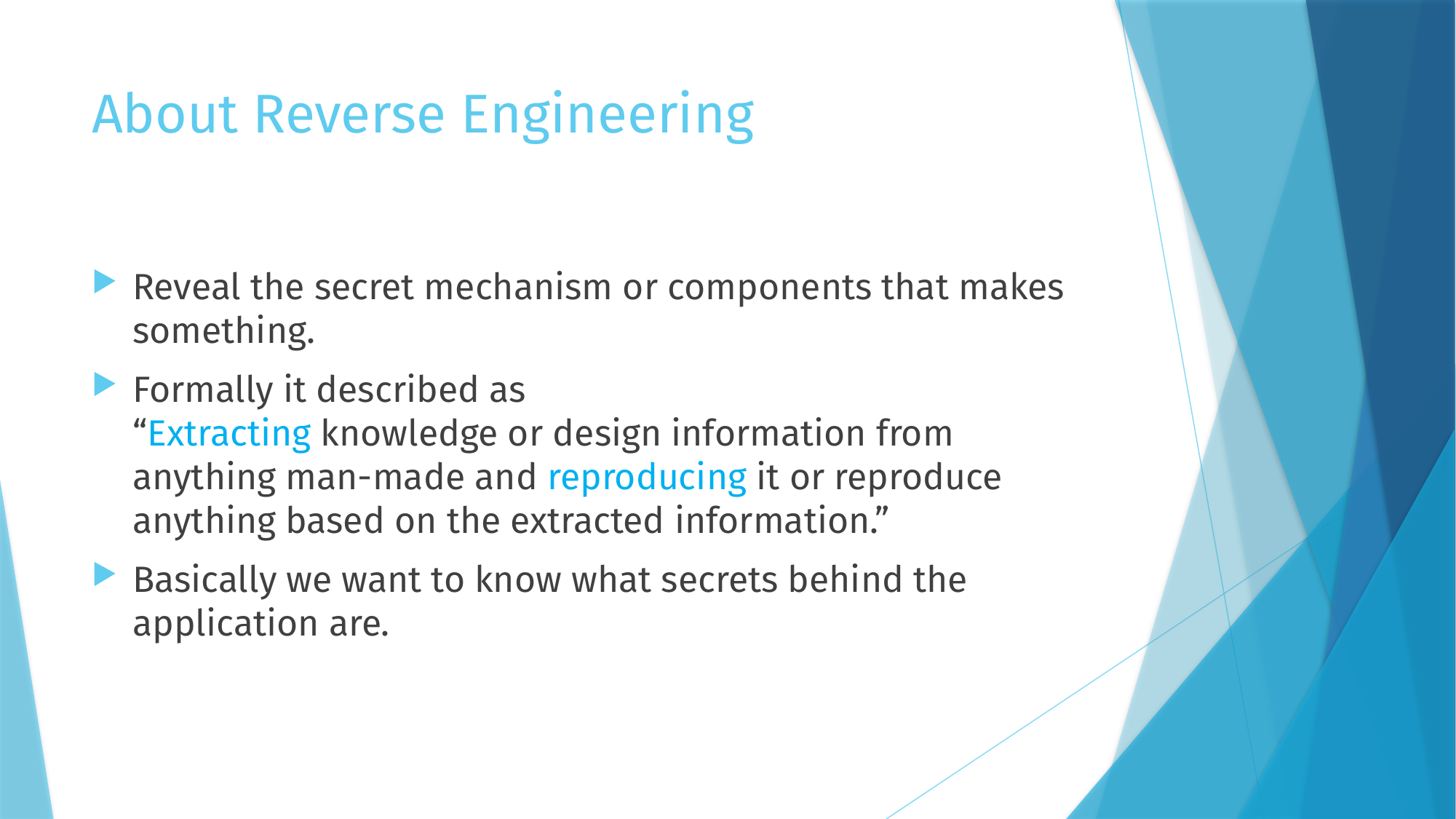

# About Reverse Engineering
Reveal the secret mechanism or components that makes something.
Formally it described as
“Extracting knowledge or design information from anything man-made and reproducing it or reproduce anything based on the extracted information.”
Basically we want to know what secrets behind the application are.